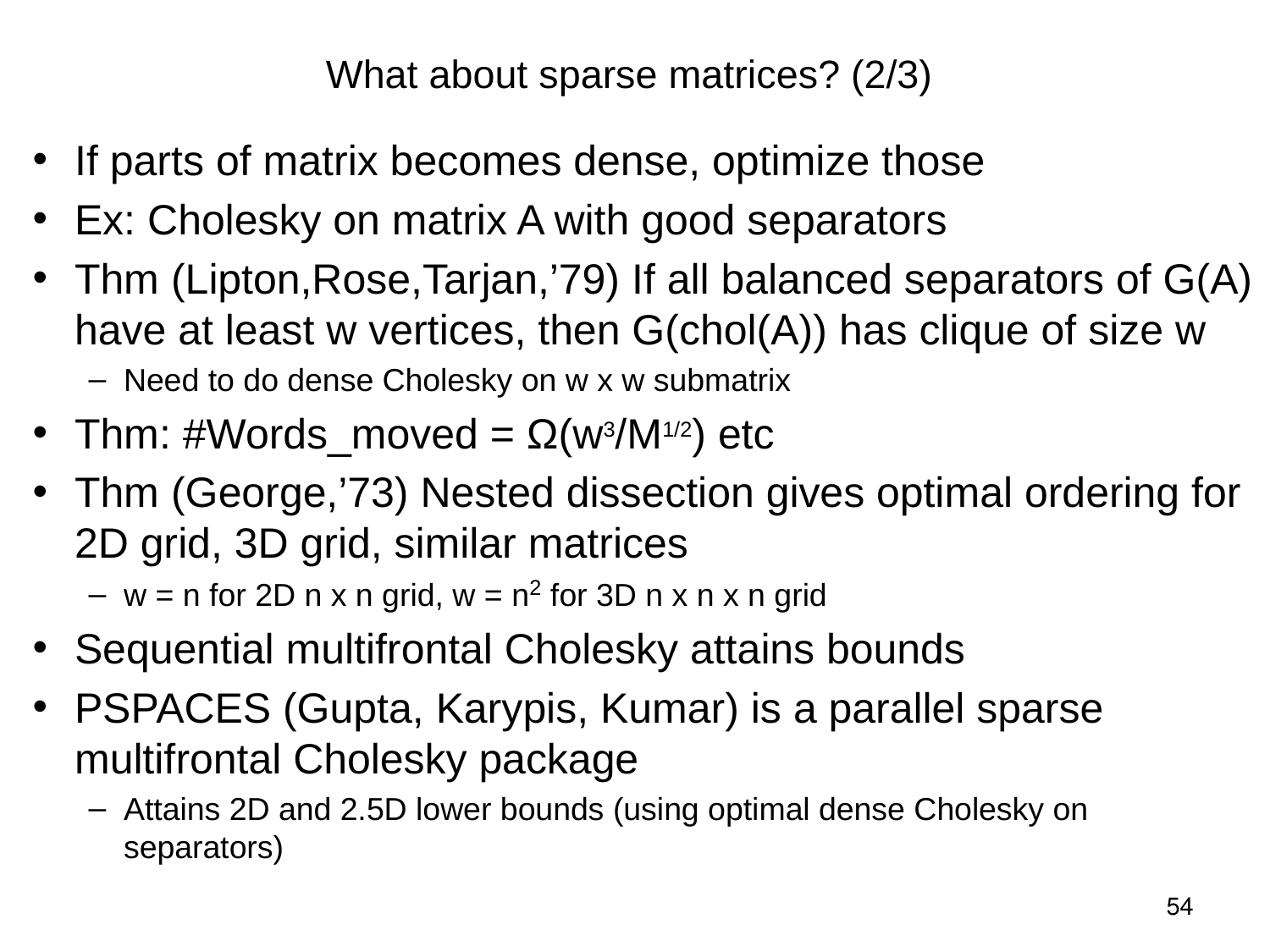

# What about sparse matrices? (2/3)
If parts of matrix becomes dense, optimize those
Ex: Cholesky on matrix A with good separators
Thm (Lipton,Rose,Tarjan,’79) If all balanced separators of G(A) have at least w vertices, then G(chol(A)) has clique of size w
Need to do dense Cholesky on w x w submatrix
Thm: #Words_moved = Ω(w3/M1/2) etc
Thm (George,’73) Nested dissection gives optimal ordering for 2D grid, 3D grid, similar matrices
w = n for 2D n x n grid, w = n2 for 3D n x n x n grid
Sequential multifrontal Cholesky attains bounds
PSPACES (Gupta, Karypis, Kumar) is a parallel sparse multifrontal Cholesky package
Attains 2D and 2.5D lower bounds (using optimal dense Cholesky on separators)
54